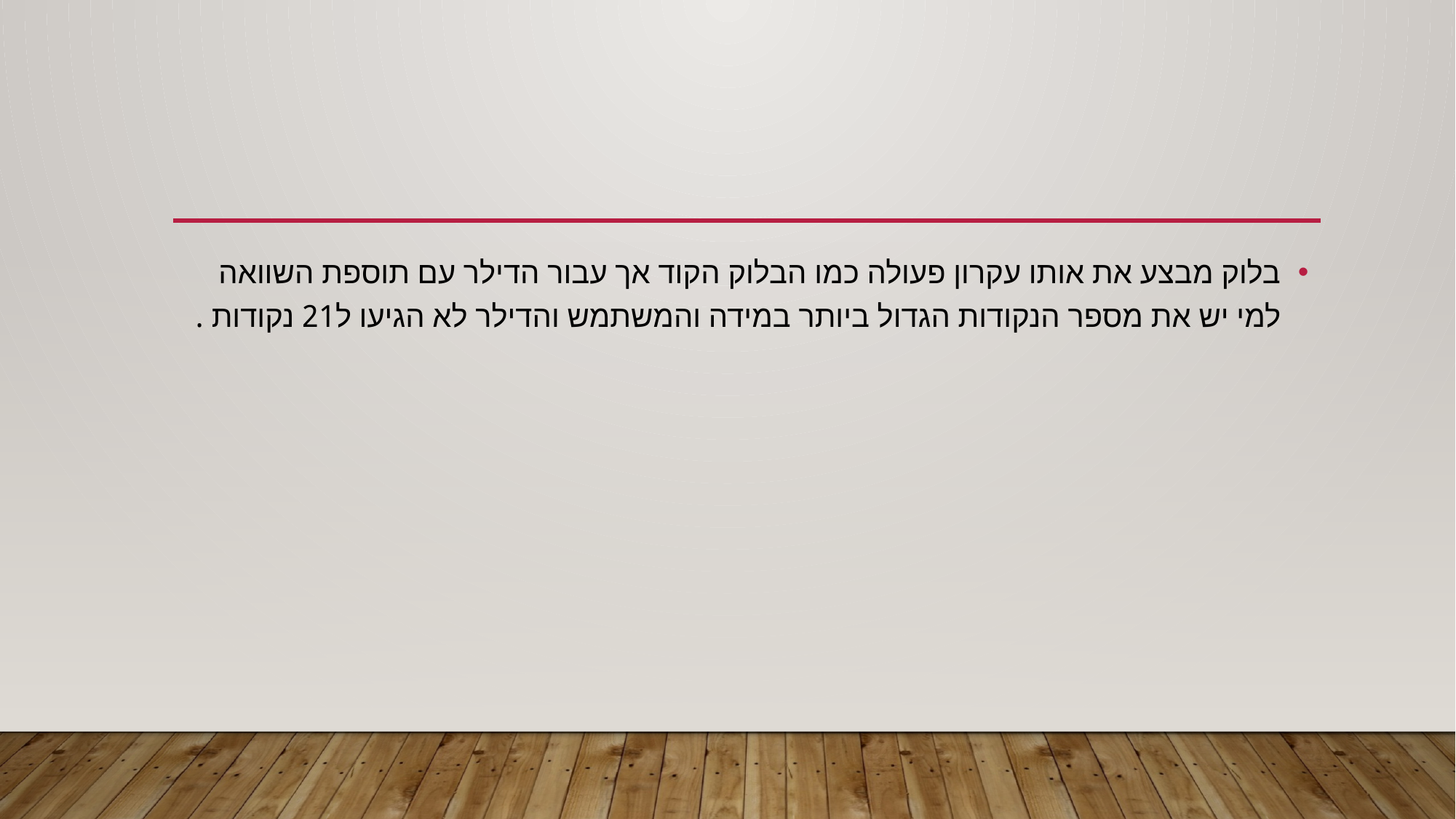

#
בלוק מבצע את אותו עקרון פעולה כמו הבלוק הקוד אך עבור הדילר עם תוספת השוואה למי יש את מספר הנקודות הגדול ביותר במידה והמשתמש והדילר לא הגיעו ל21 נקודות .